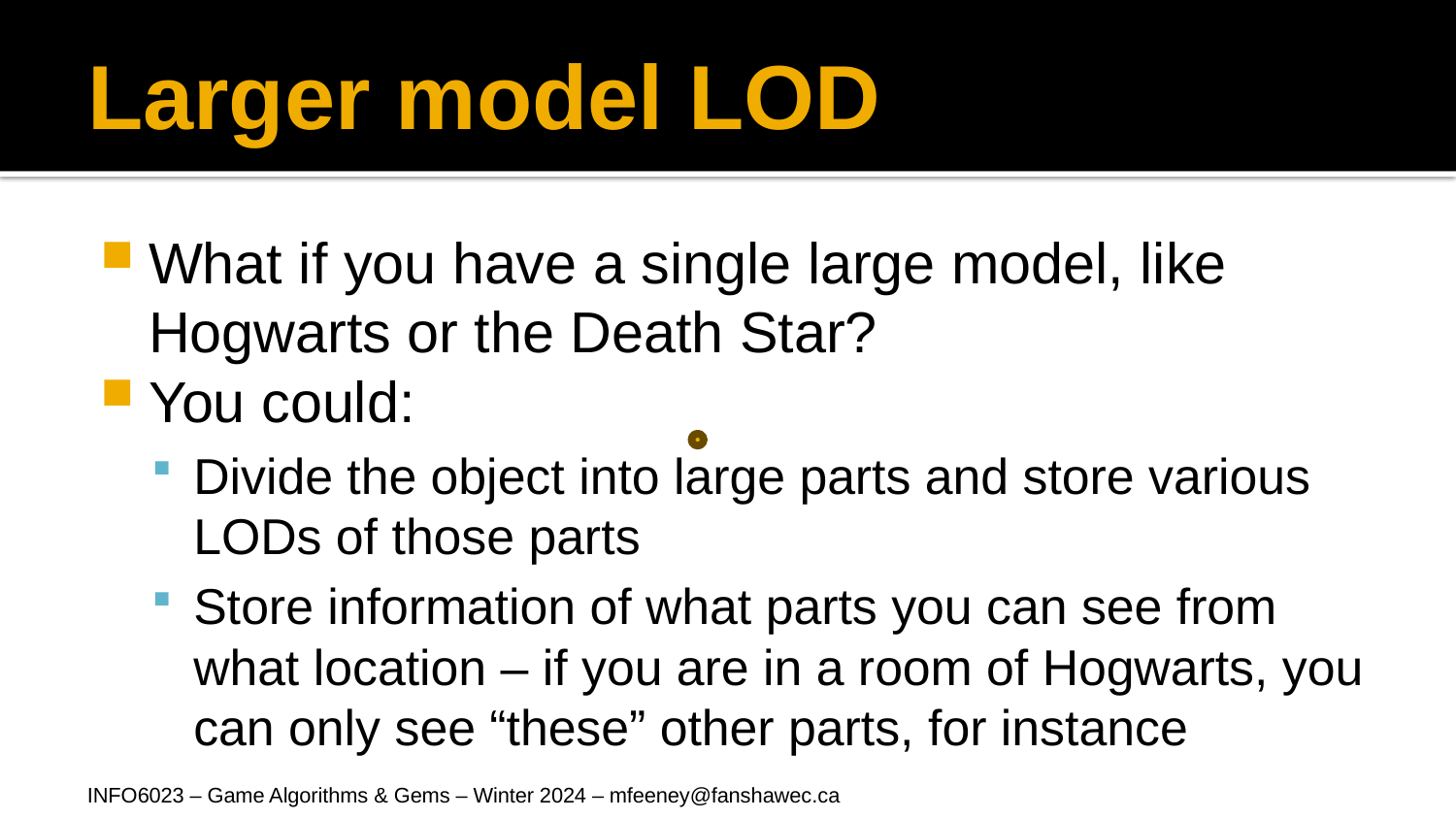

# Larger model LOD
What if you have a single large model, like Hogwarts or the Death Star?
You could:
Divide the object into large parts and store various LODs of those parts
Store information of what parts you can see from what location – if you are in a room of Hogwarts, you can only see “these” other parts, for instance